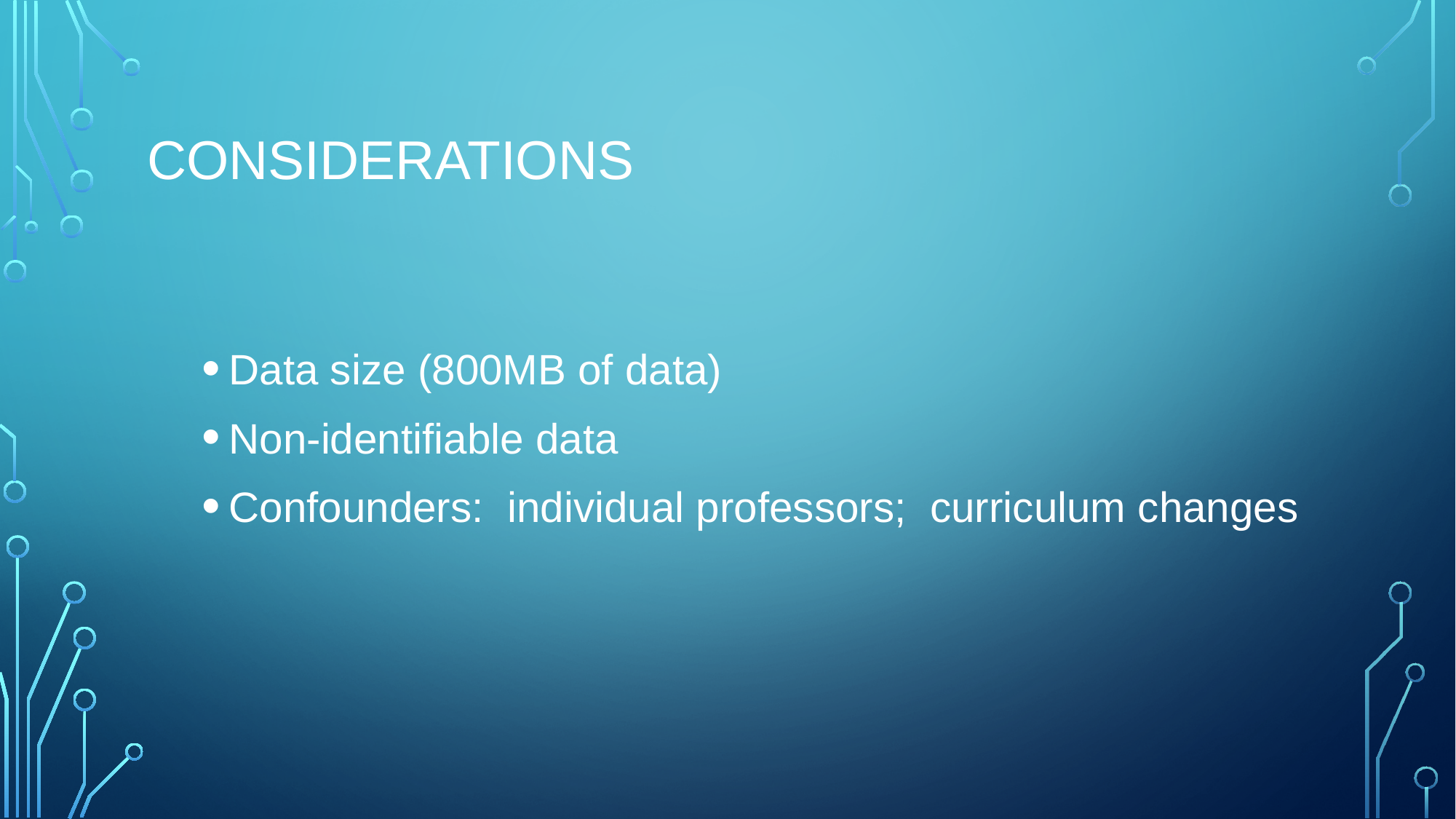

# Considerations

Data size (800MB of data)
Non-identifiable data
Confounders:  individual professors;  curriculum changes